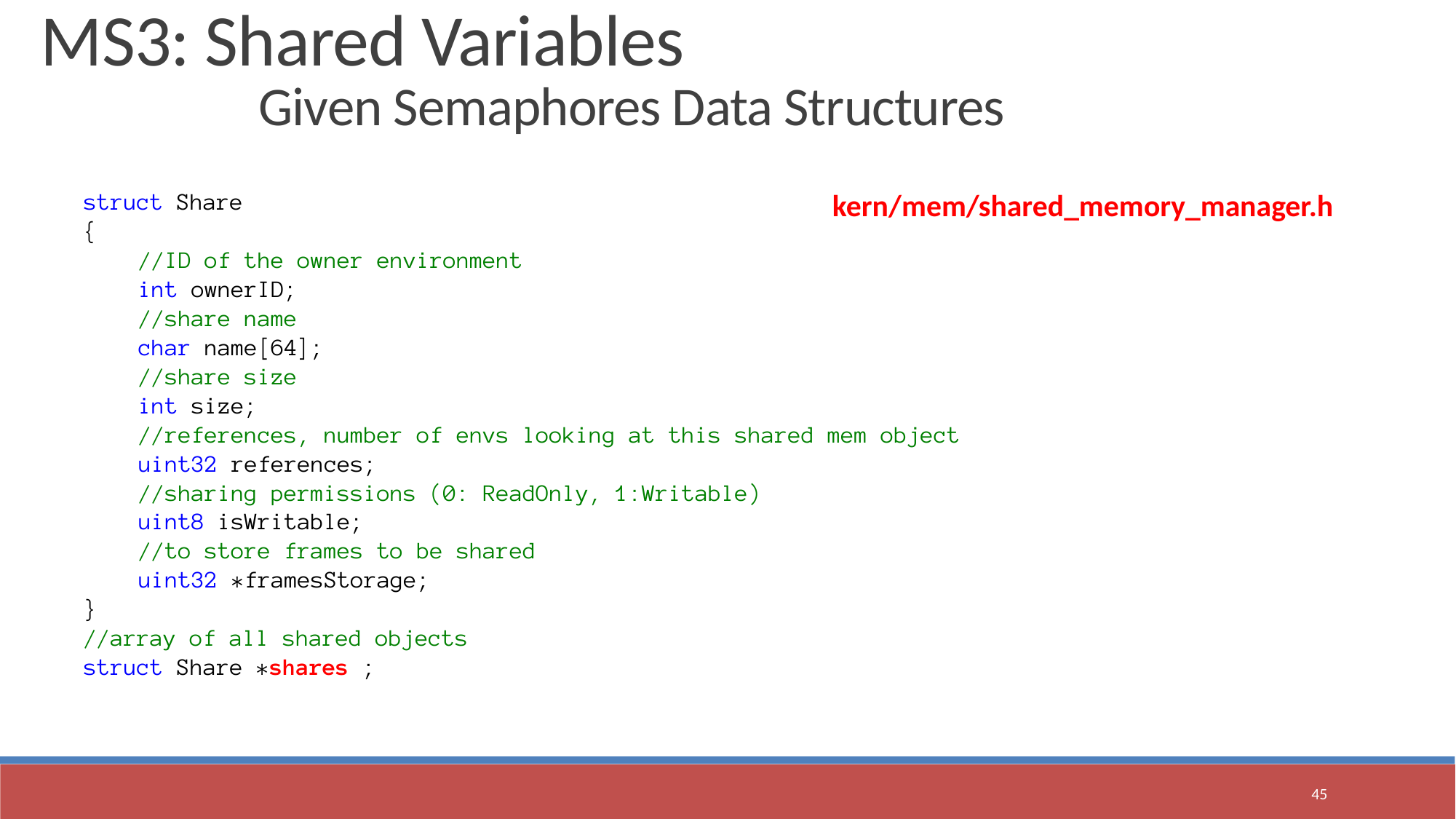

MS3: Shared Variables
		Given Semaphores Data Structures
struct Share
{
//ID of the owner environment
int ownerID;
//share name
char name[64];
//share size
int size;
//references, number of envs looking at this shared mem object
uint32 references;
//sharing permissions (0: ReadOnly, 1:Writable)
uint8 isWritable;
//to store frames to be shared
uint32 *framesStorage;
}
//array of all shared objects
struct Share *shares ;

kern/mem/shared_memory_manager.h
45